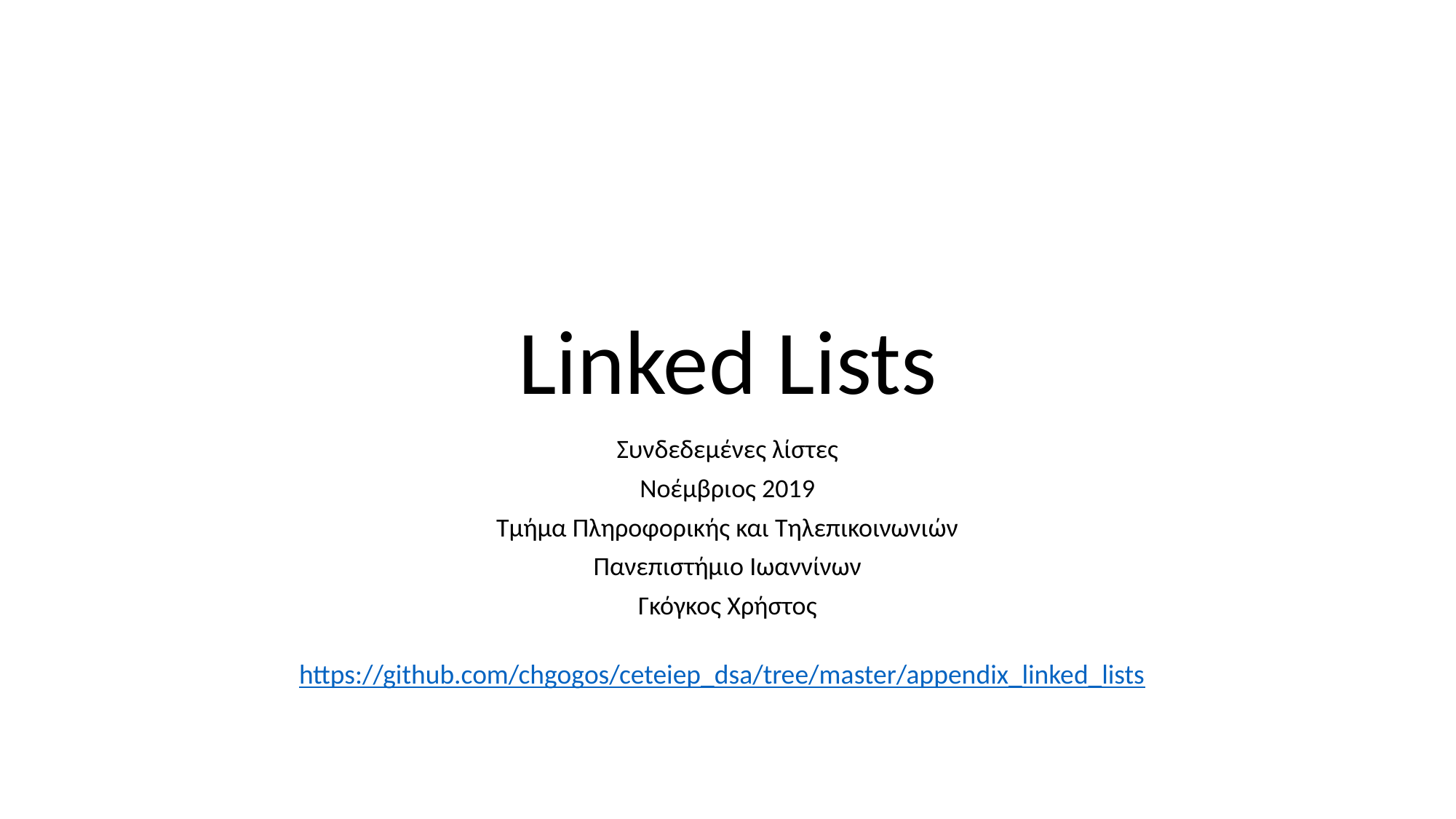

# Linked Lists
Συνδεδεμένες λίστες
Νοέμβριος 2019
Τμήμα Πληροφορικής και Τηλεπικοινωνιών
Πανεπιστήμιο Ιωαννίνων
Γκόγκος Χρήστος

https://github.com/chgogos/ceteiep_dsa/tree/master/appendix_linked_lists